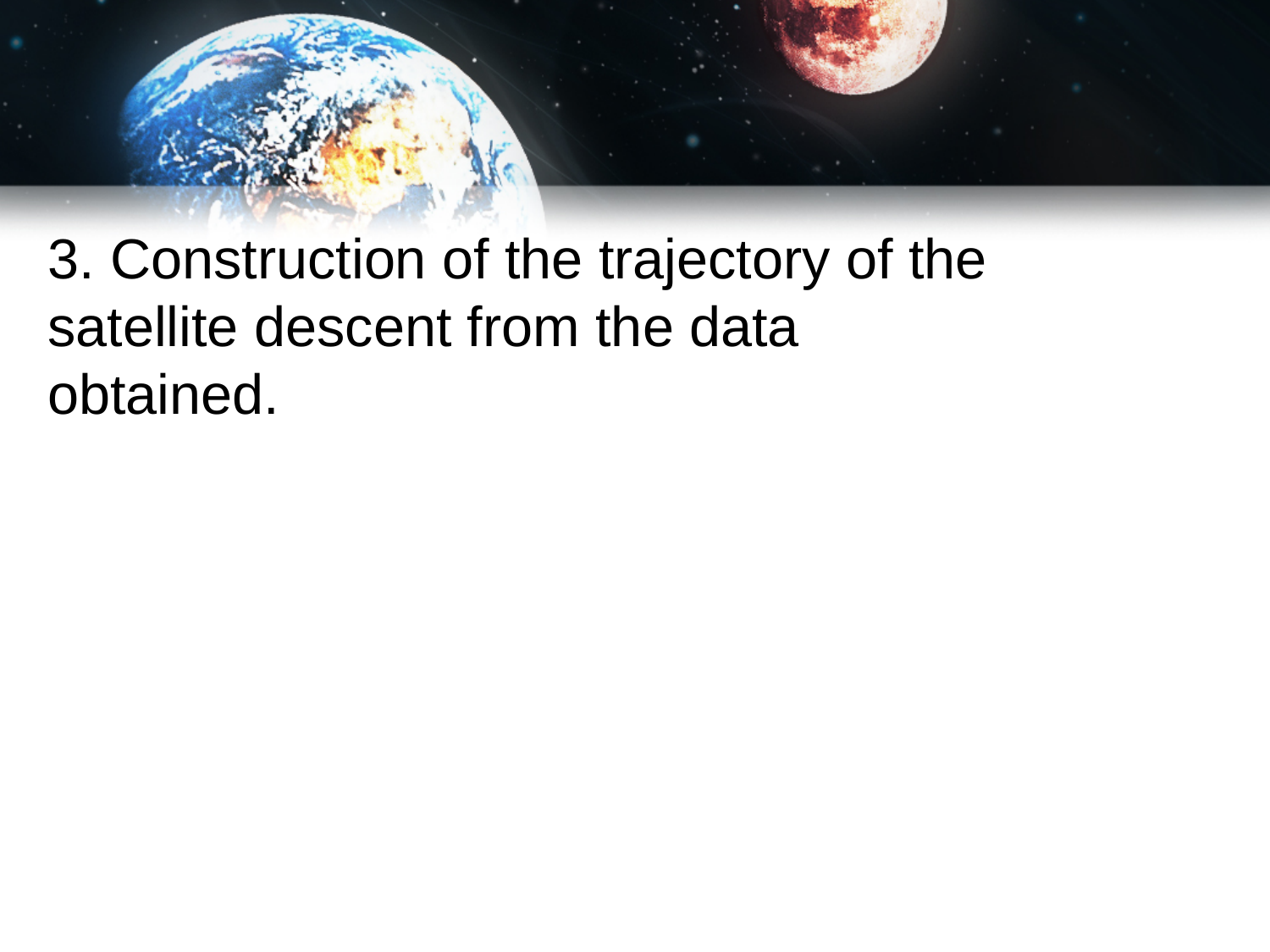

3. Construction of the trajectory of the satellite descent from the data obtained.